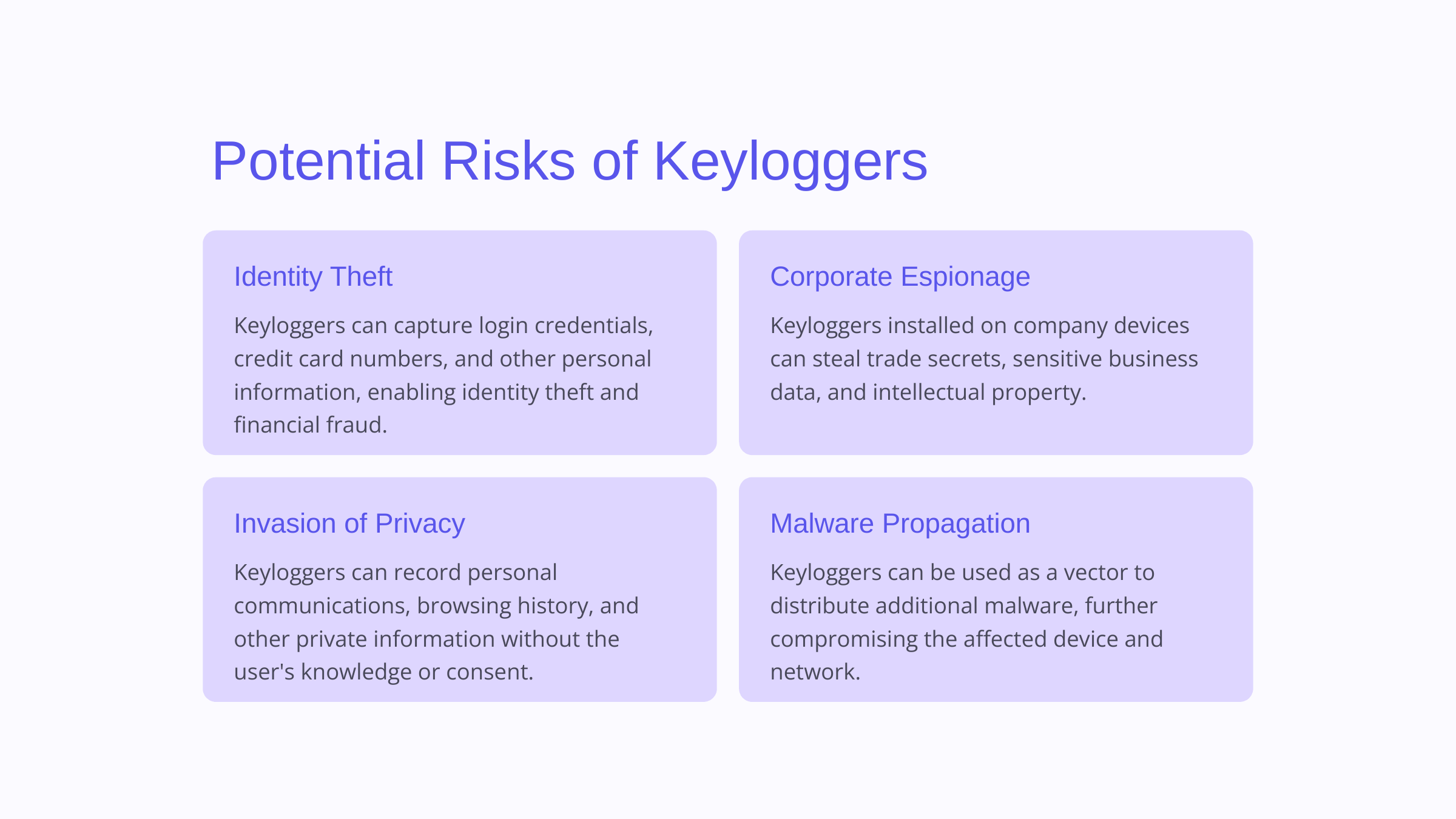

Potential Risks of Keyloggers

Identity Theft
Corporate Espionage
Keyloggers can capture login credentials, credit card numbers, and other personal information, enabling identity theft and financial fraud.
Keyloggers installed on company devices can steal trade secrets, sensitive business data, and intellectual property.

Invasion of Privacy
Malware Propagation
Keyloggers can record personal communications, browsing history, and other private information without the user's knowledge or consent.
Keyloggers can be used as a vector to distribute additional malware, further compromising the affected device and network.